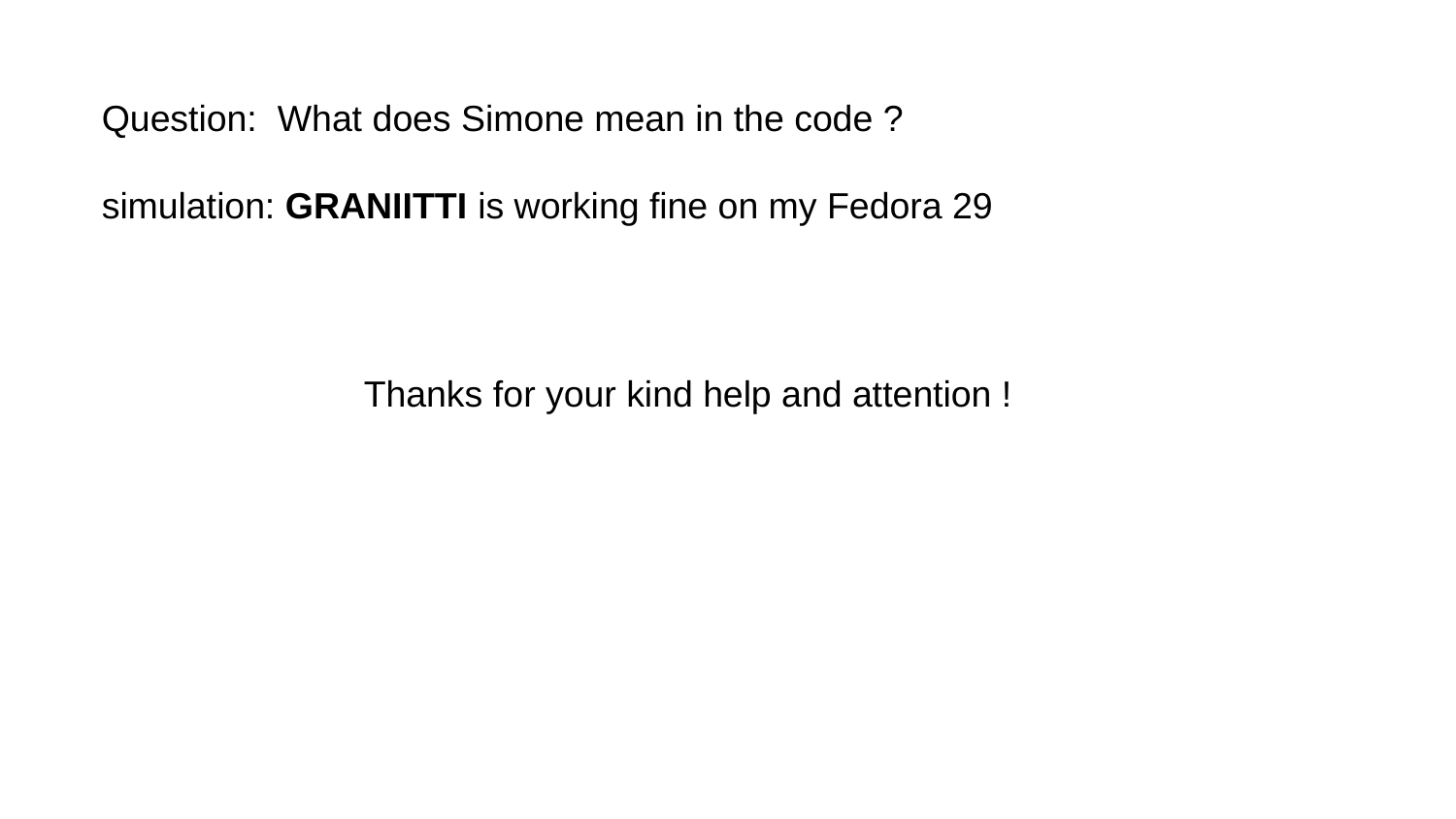

Question:  What does Simone mean in the code ?

simulation: GRANIITTI is working fine on my Fedora 29

Thanks for your kind help and attention !